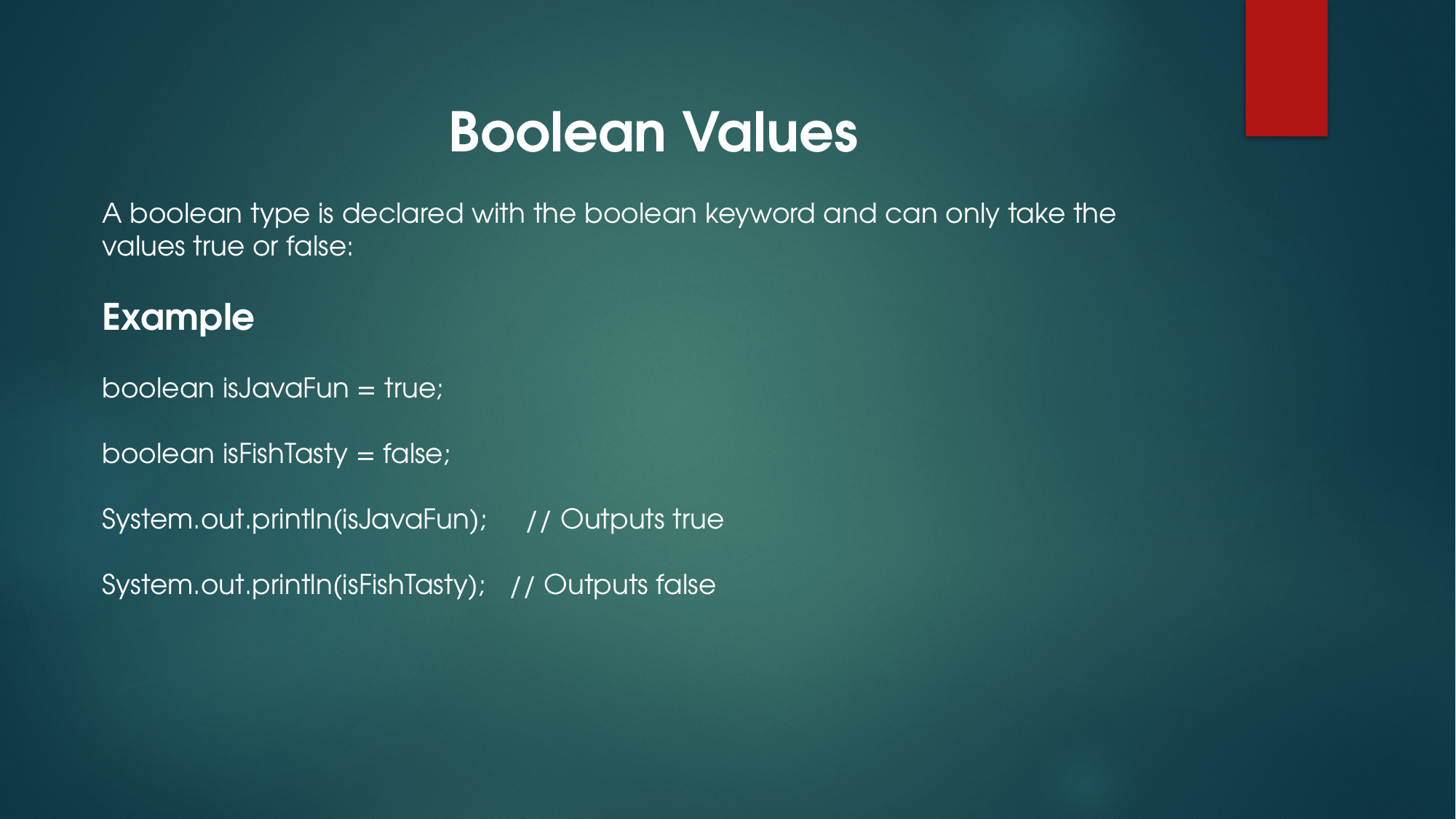

Boolean Values

A boolean type is declared with the boolean keyword and can only take the values true or false:

Example

boolean isJavaFun = true;

boolean isFishTasty = false;

System.out.println(isJavaFun);     // Outputs true

System.out.println(isFishTasty);   // Outputs false